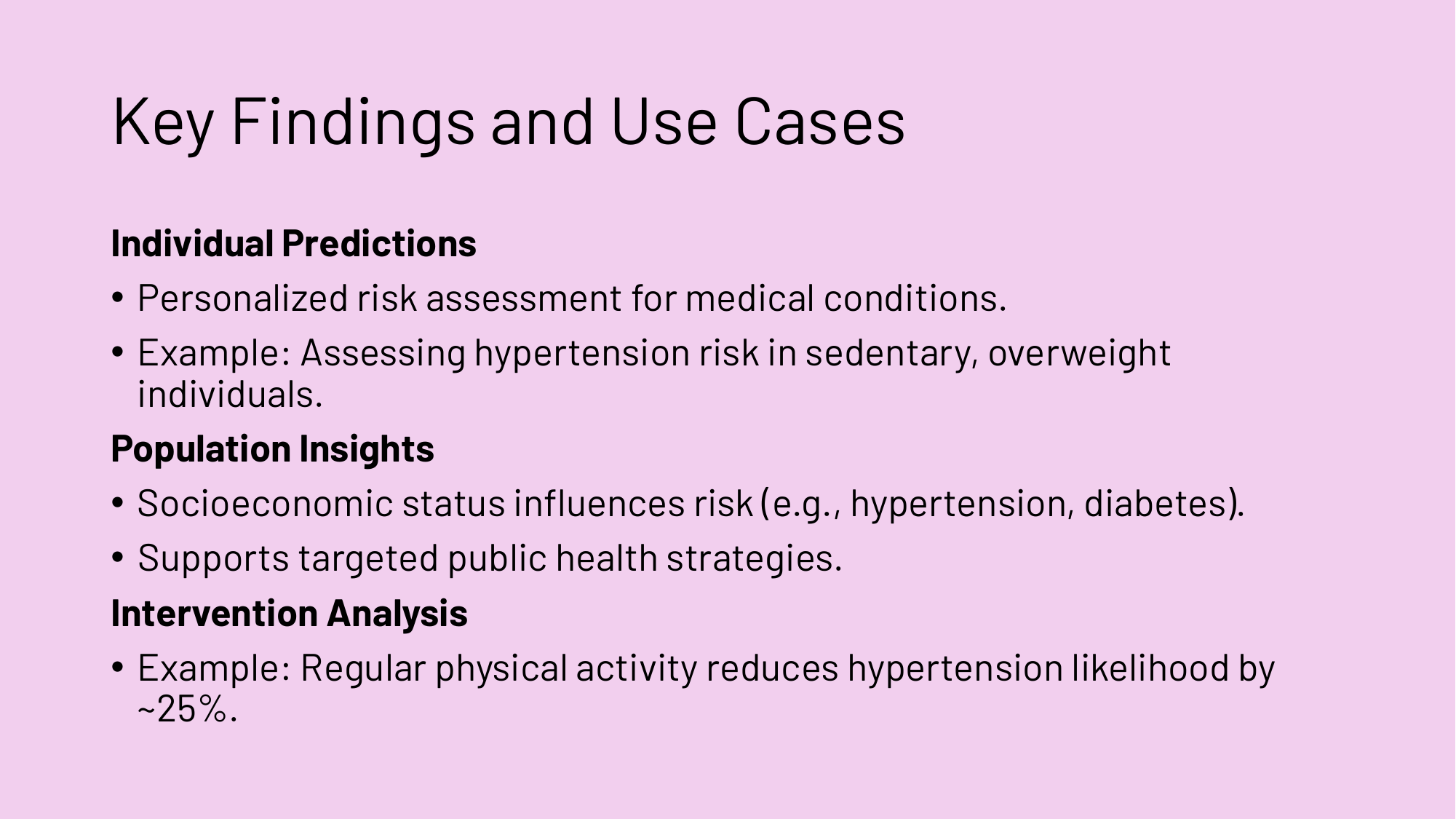

# Key Findings and Use Cases
Individual Predictions
Personalized risk assessment for medical conditions.
Example: Assessing hypertension risk in sedentary, overweight individuals.
Population Insights
Socioeconomic status influences risk (e.g., hypertension, diabetes).
  Supports targeted public health strategies.
Intervention Analysis
Example: Regular physical activity reduces hypertension likelihood by ~25%.